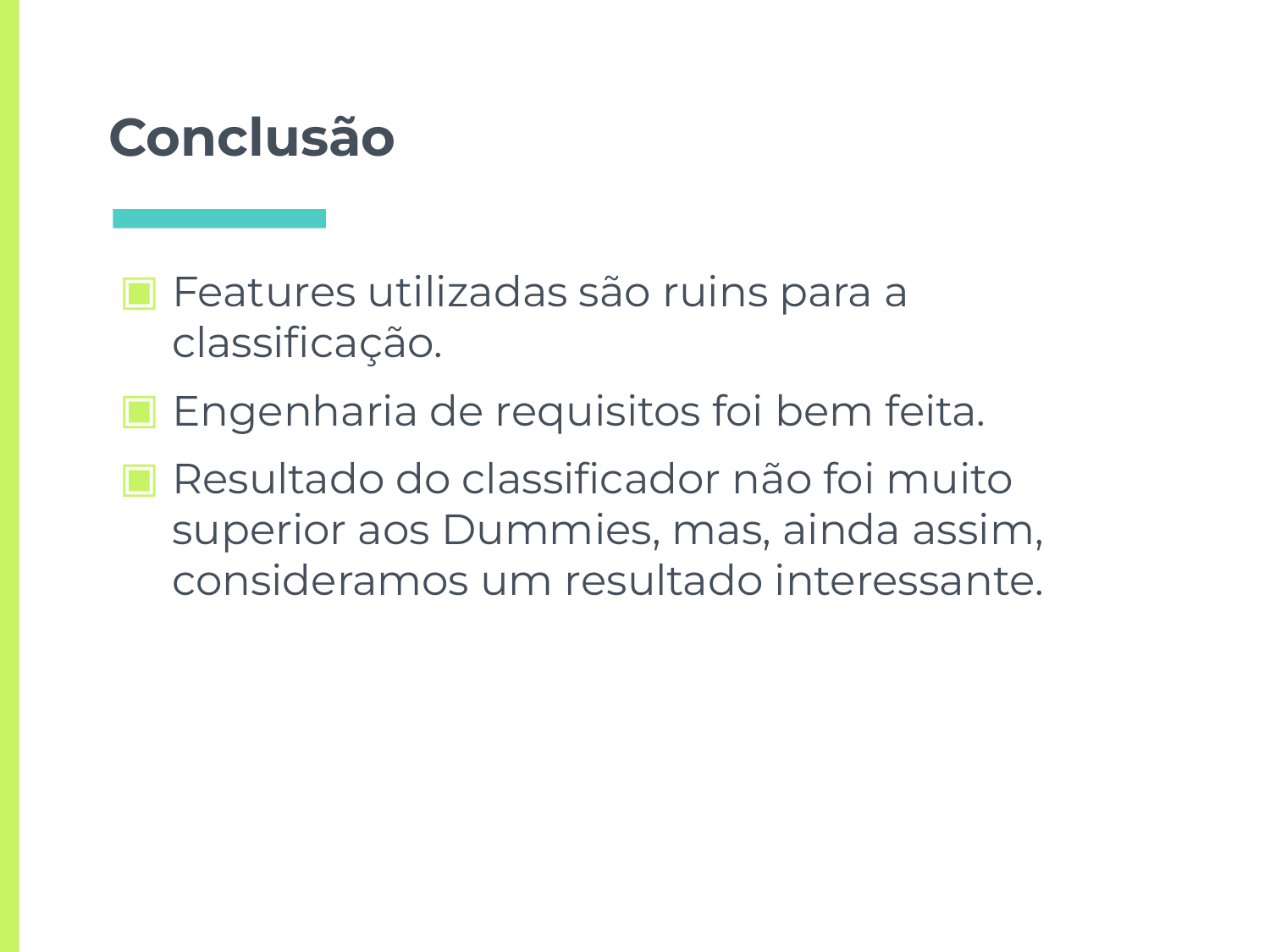

# Conclusão
Features utilizadas são ruins para a classificação.
Engenharia de requisitos foi bem feita.
Resultado do classificador não foi muito superior aos Dummies, mas, ainda assim, consideramos um resultado interessante.